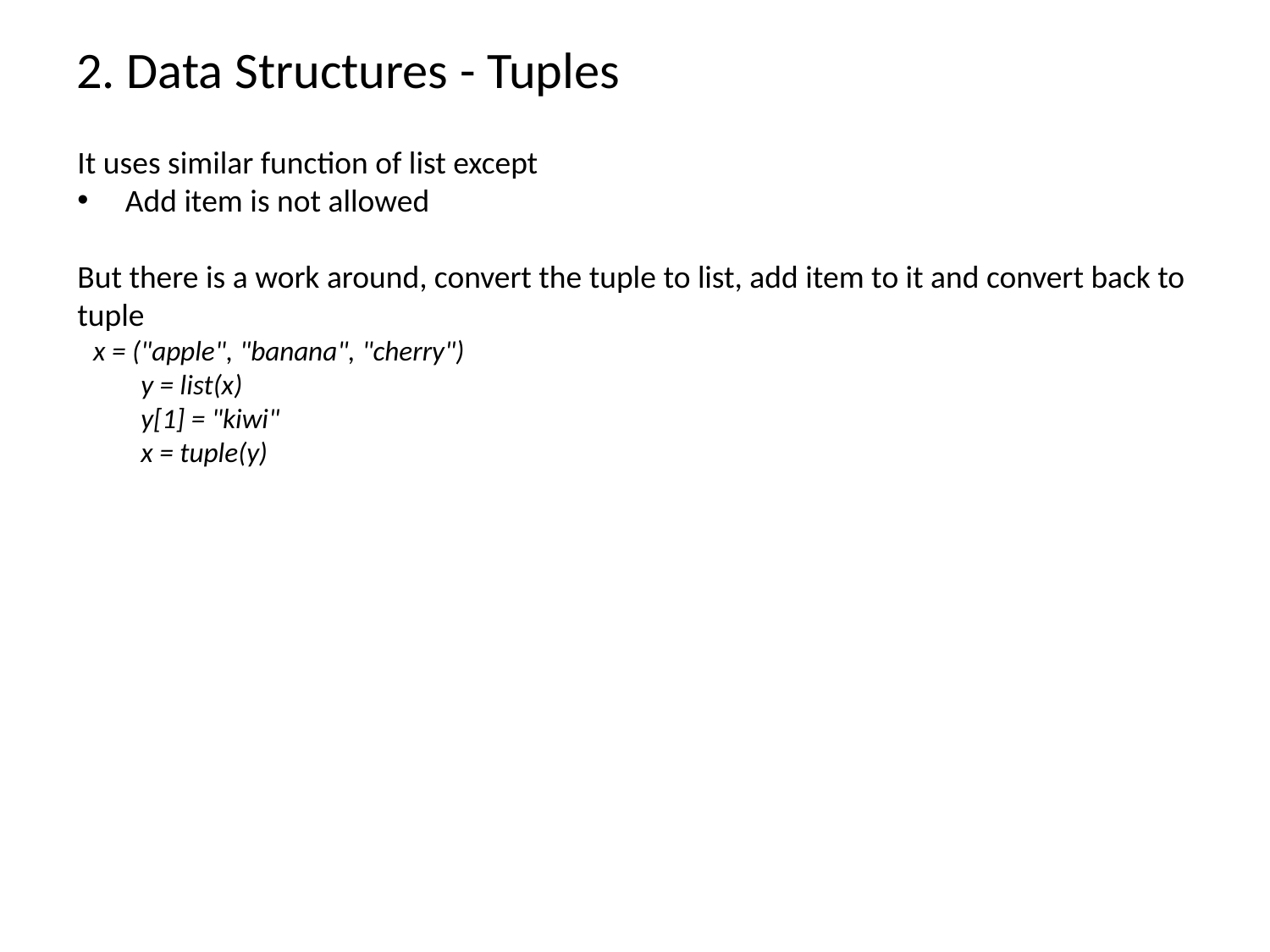

# 2. Data Structures - Tuples
It uses similar function of list except
Add item is not allowed

But there is a work around, convert the tuple to list, add item to it and convert back to tuple
x = ("apple", "banana", "cherry")
y = list(x)
y[1] = "kiwi"
x = tuple(y)